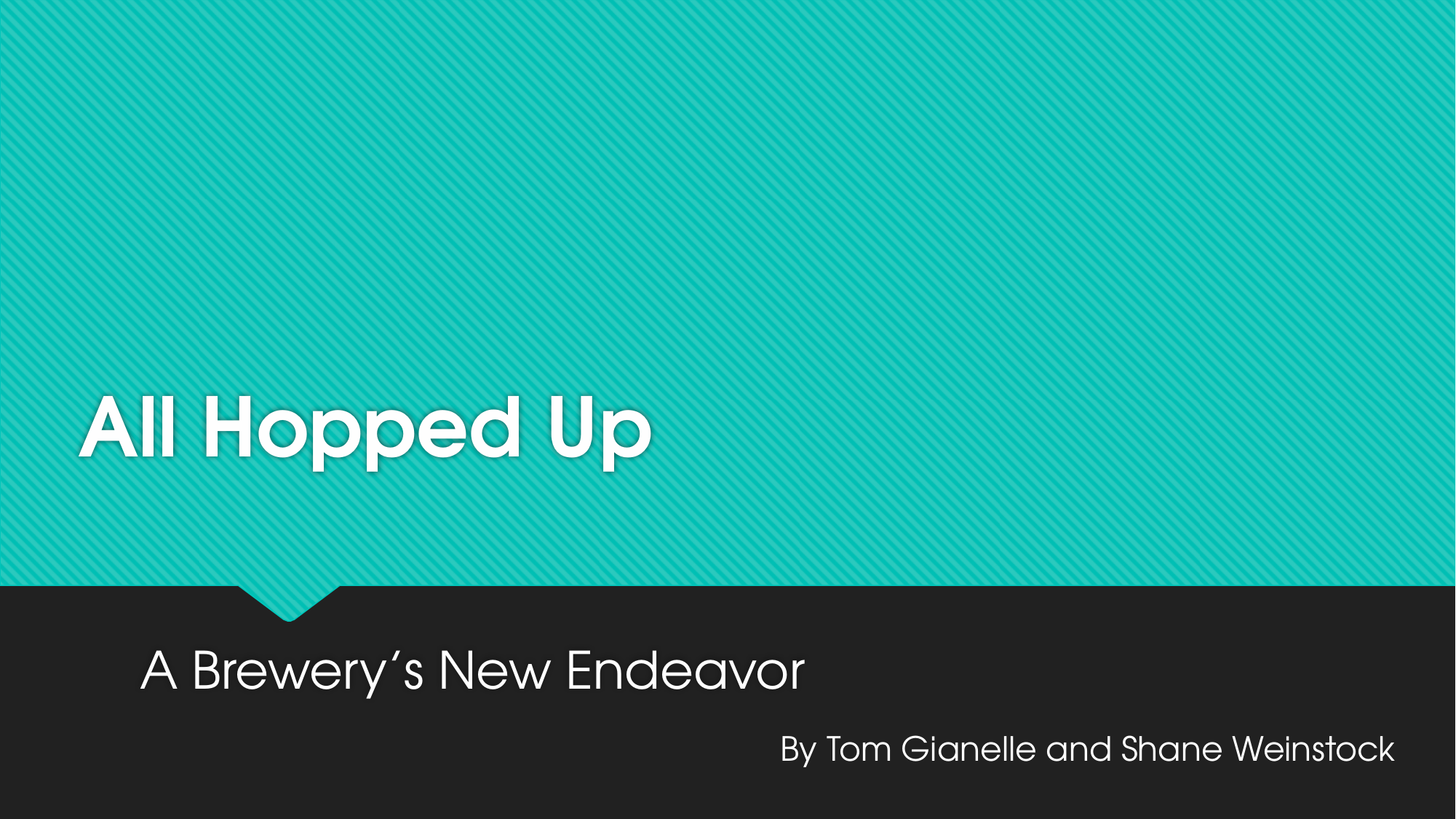

# All Hopped Up
A Brewery’s New Endeavor
By Tom Gianelle and Shane Weinstock